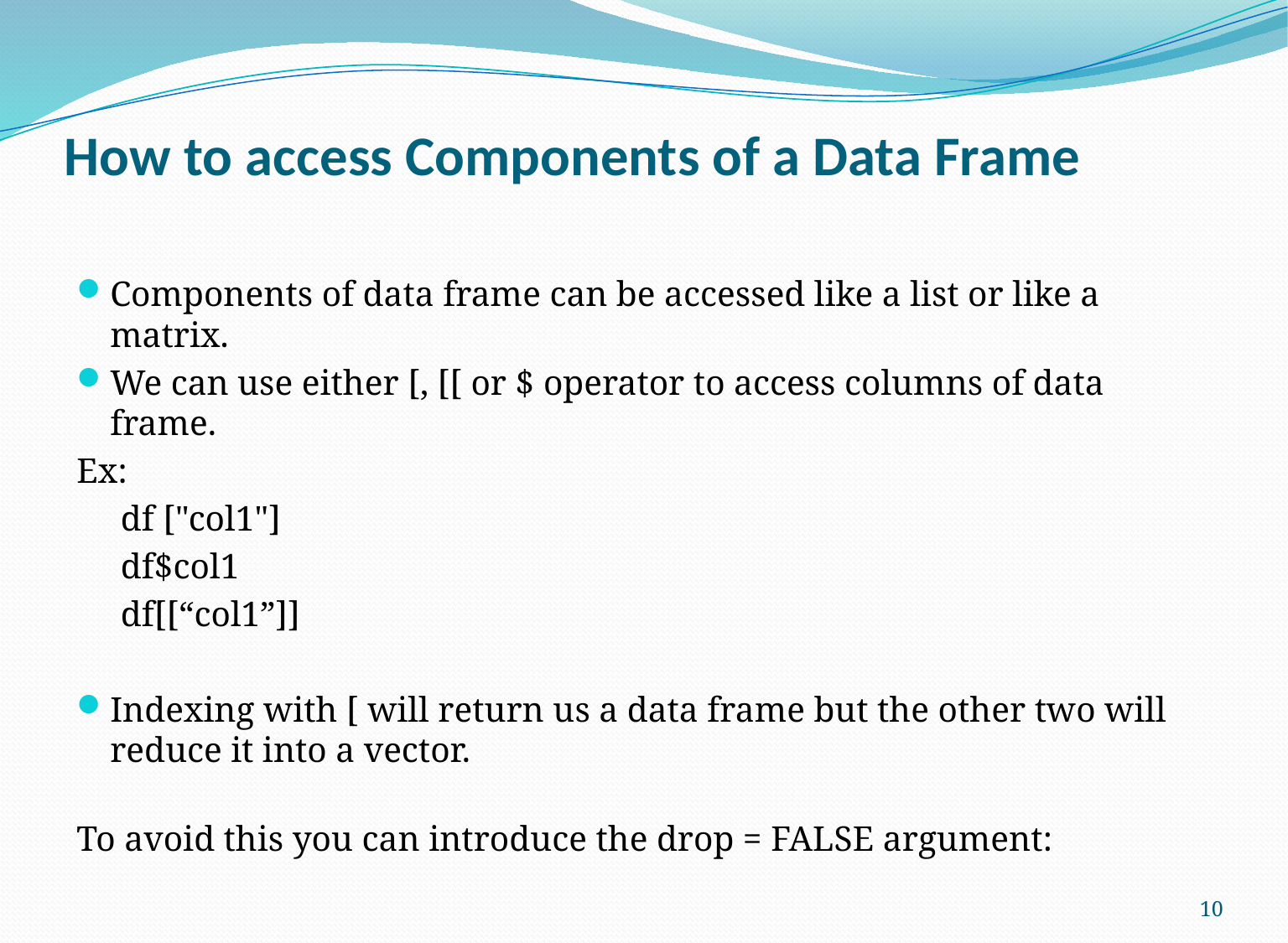

# How to access Components of a Data Frame
Components of data frame can be accessed like a list or like a matrix.
We can use either [, [[ or $ operator to access columns of data frame.
Ex:
     df ["col1"]
     df$col1
     df[[“col1”]]

Indexing with [ will return us a data frame but the other two will reduce it into a vector.
To avoid this you can introduce the drop = FALSE argument:

10